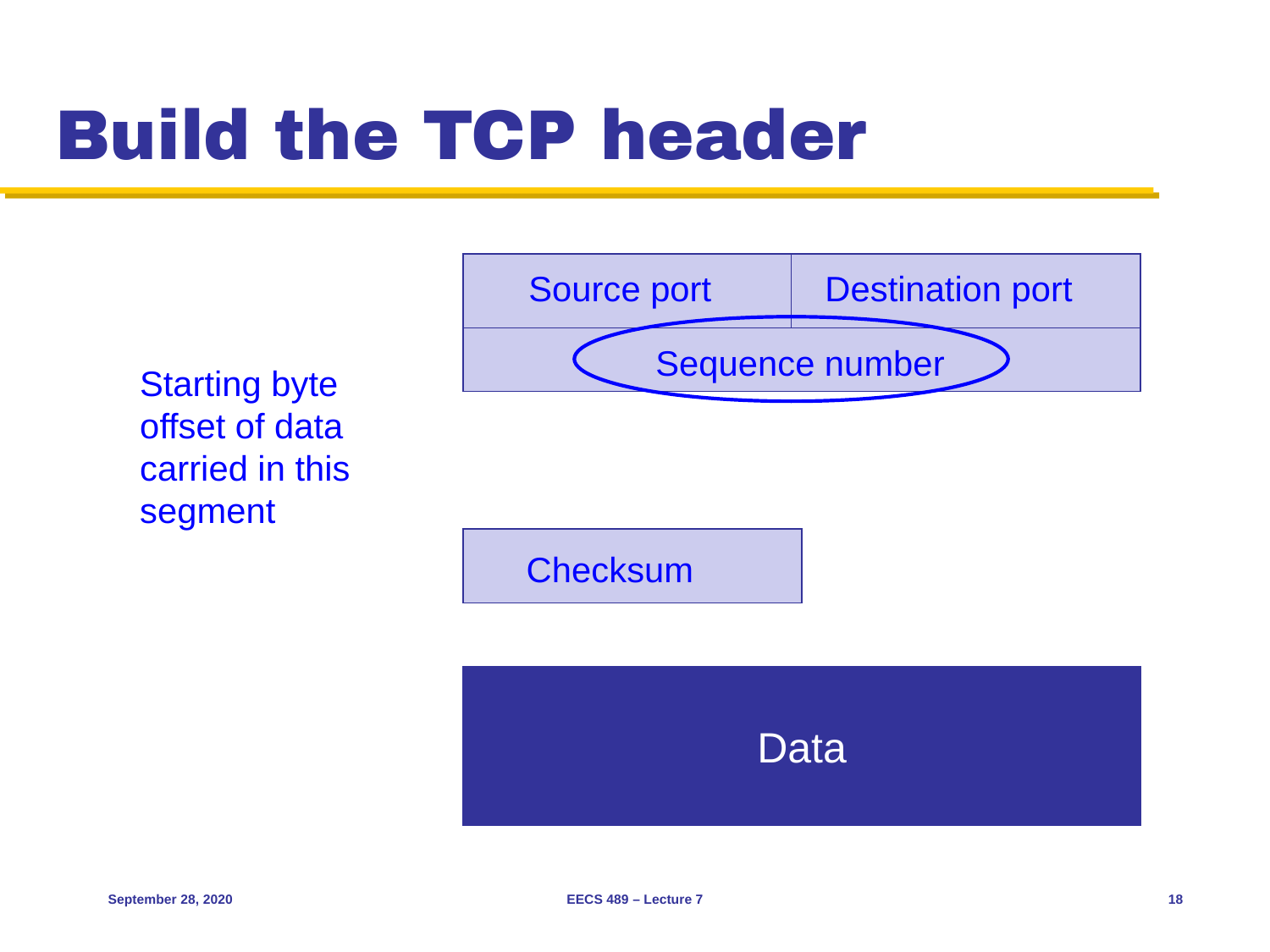

# Build the TCP header

Source port
Destination port

Sequence number
Starting byte offset of data carried in this segment

Checksum
Data
September 28, 2020
EECS 489 – Lecture 7
18